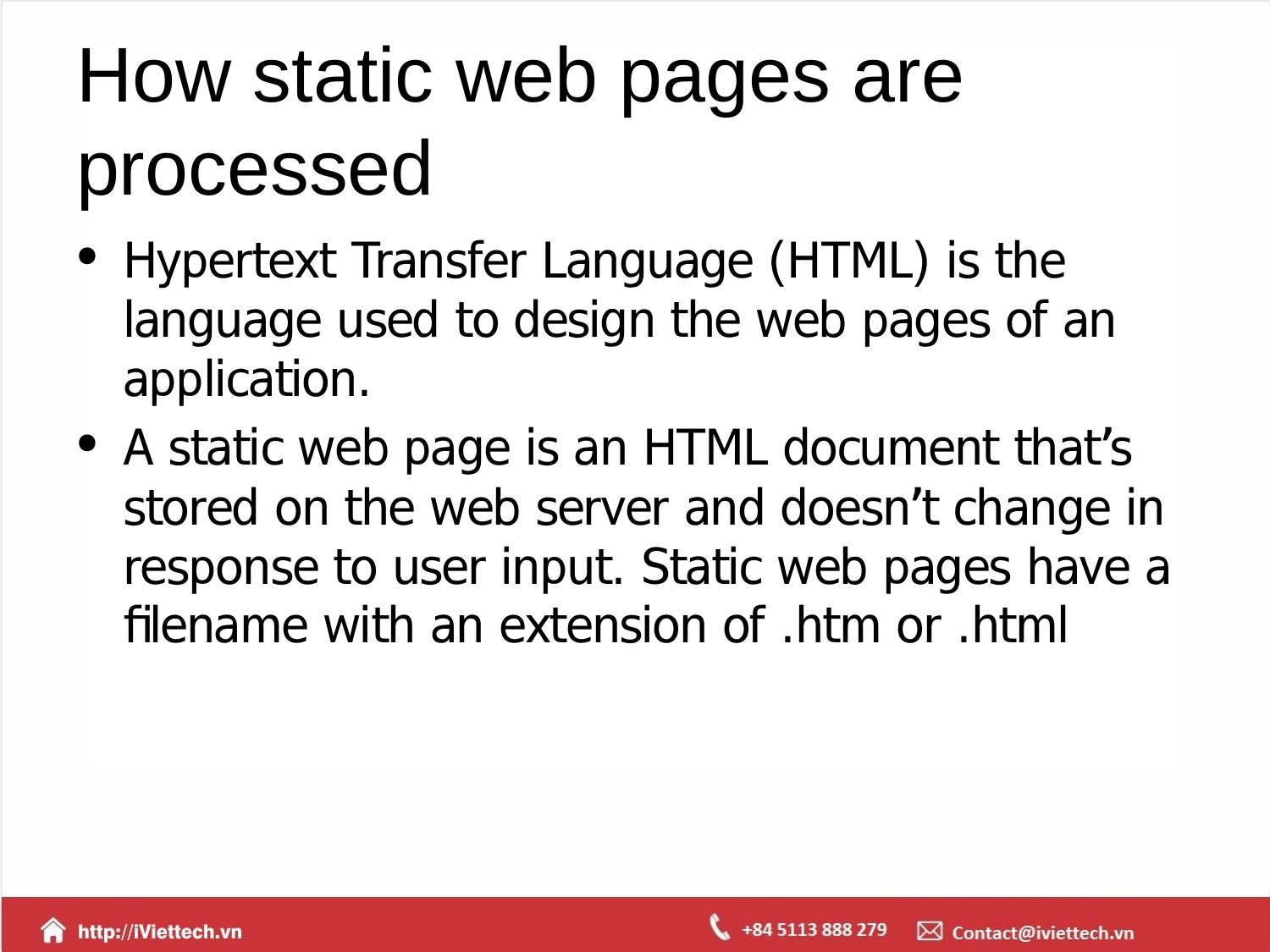

# How static web pages are processed
Hypertext Transfer Language (HTML) is the language used to design the web pages of an application.
A static web page is an HTML document that’s stored on the web server and doesn’t change in response to user input. Static web pages have a filename with an extension of .htm or .html